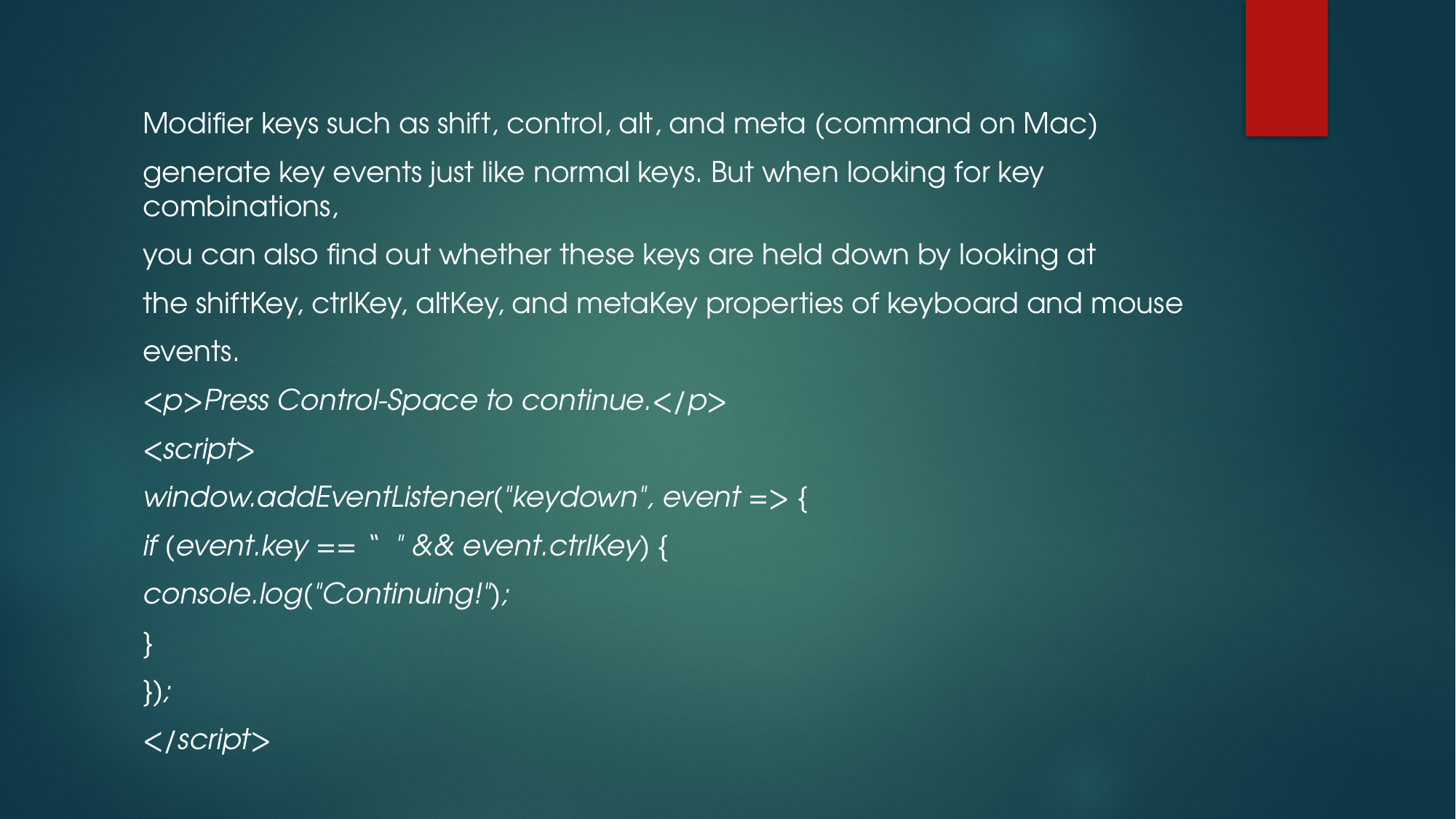

Modifier keys such as shift, control, alt, and meta (command on Mac)
generate key events just like normal keys. But when looking for key combinations,
you can also find out whether these keys are held down by looking at
the shiftKey, ctrlKey, altKey, and metaKey properties of keyboard and mouse
events.
<p>Press Control-Space to continue.</p>
<script>
window.addEventListener("keydown", event => {
if (event.key == “  " && event.ctrlKey) {
console.log("Continuing!");
}
});
</script>